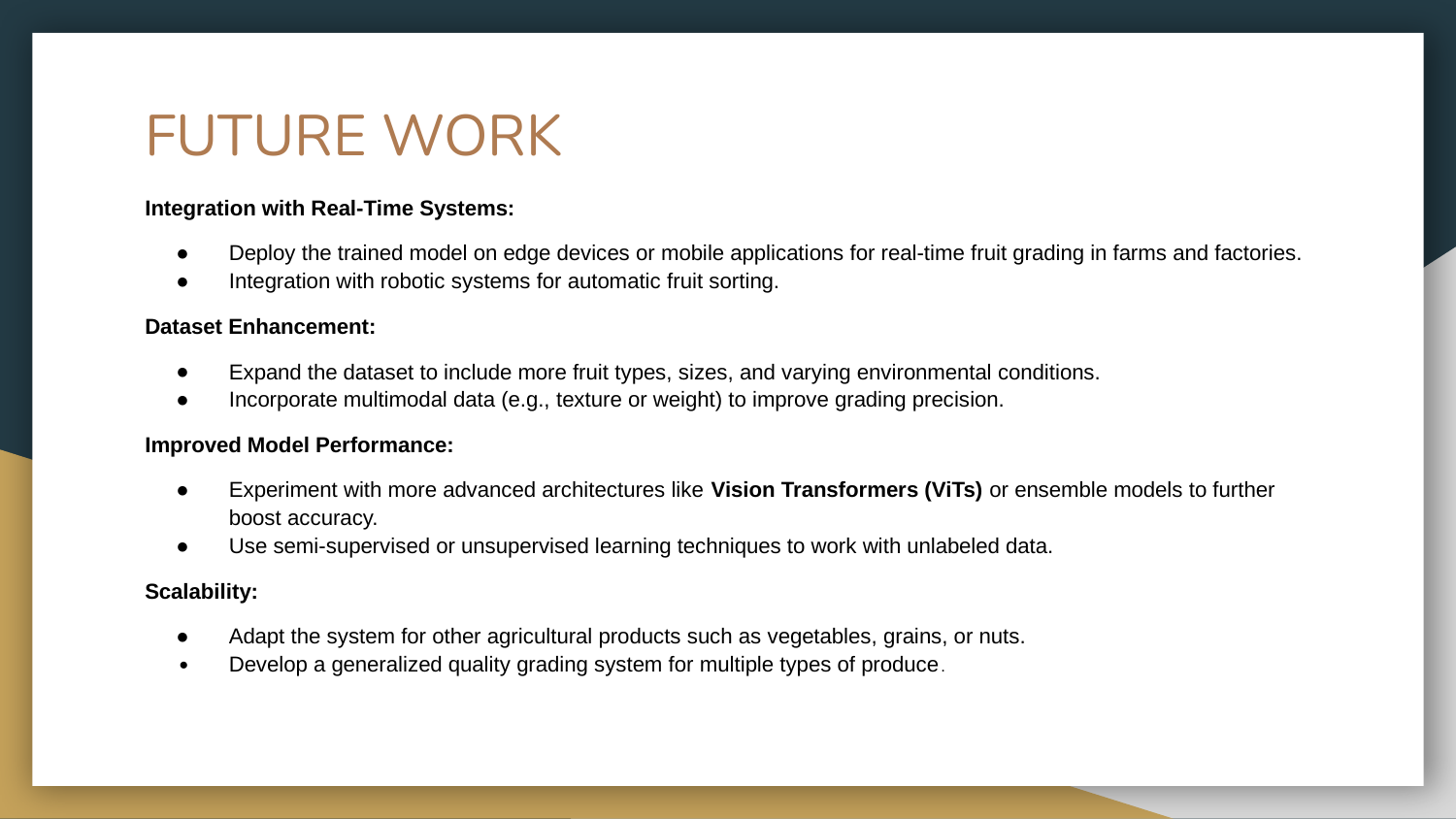

# FUTURE WORK
Integration with Real-Time Systems:
Deploy the trained model on edge devices or mobile applications for real-time fruit grading in farms and factories.
Integration with robotic systems for automatic fruit sorting.
Dataset Enhancement:
Expand the dataset to include more fruit types, sizes, and varying environmental conditions.
Incorporate multimodal data (e.g., texture or weight) to improve grading precision.
Improved Model Performance:
Experiment with more advanced architectures like Vision Transformers (ViTs) or ensemble models to further boost accuracy.
Use semi-supervised or unsupervised learning techniques to work with unlabeled data.
Scalability:
Adapt the system for other agricultural products such as vegetables, grains, or nuts.
Develop a generalized quality grading system for multiple types of produce.